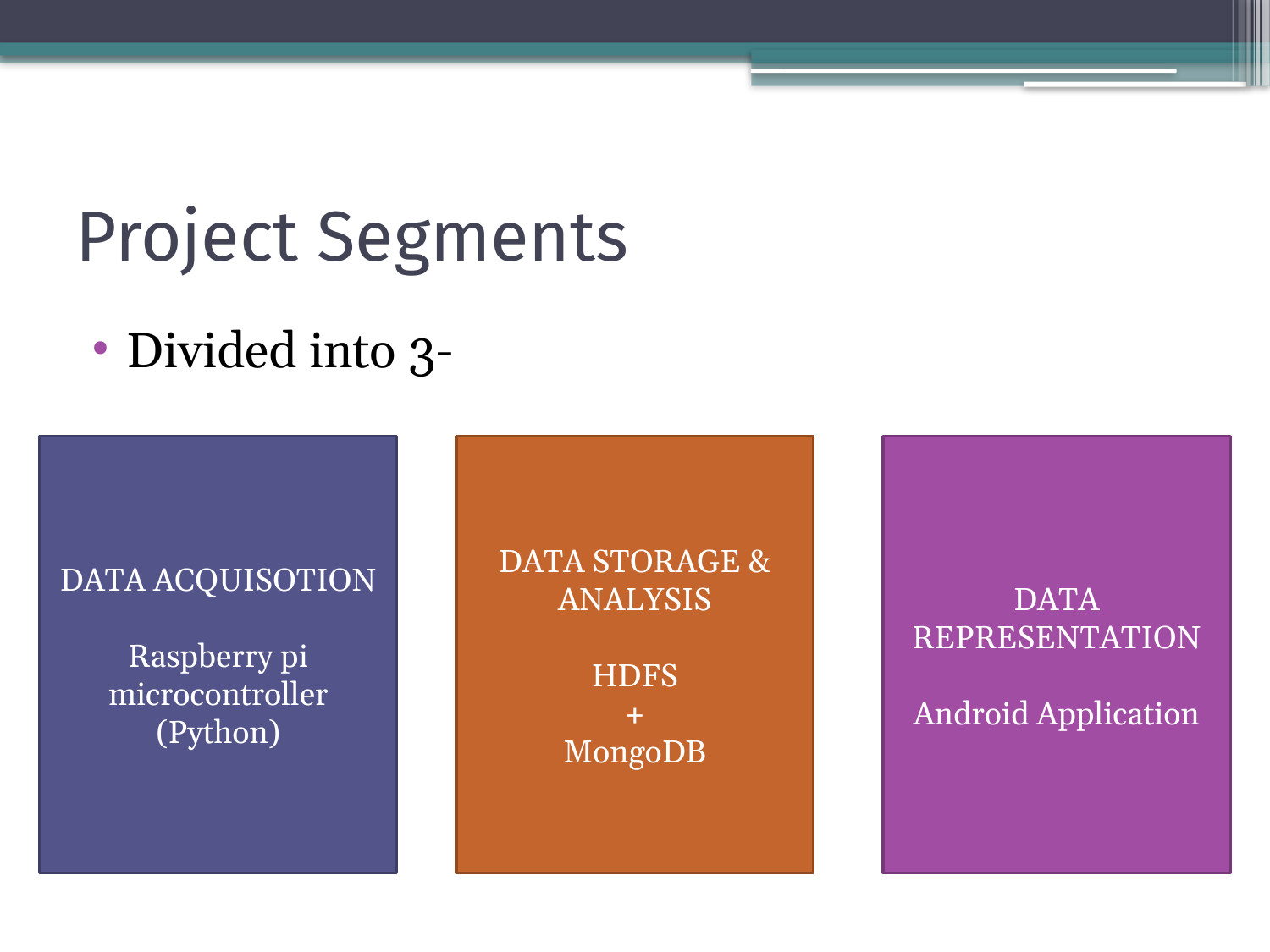

# Project Segments
Divided into 3-
DATA ACQUISOTION

Raspberry pi microcontroller
(Python)
DATA STORAGE & ANALYSIS

HDFS
+
MongoDB
DATA REPRESENTATION

Android Application